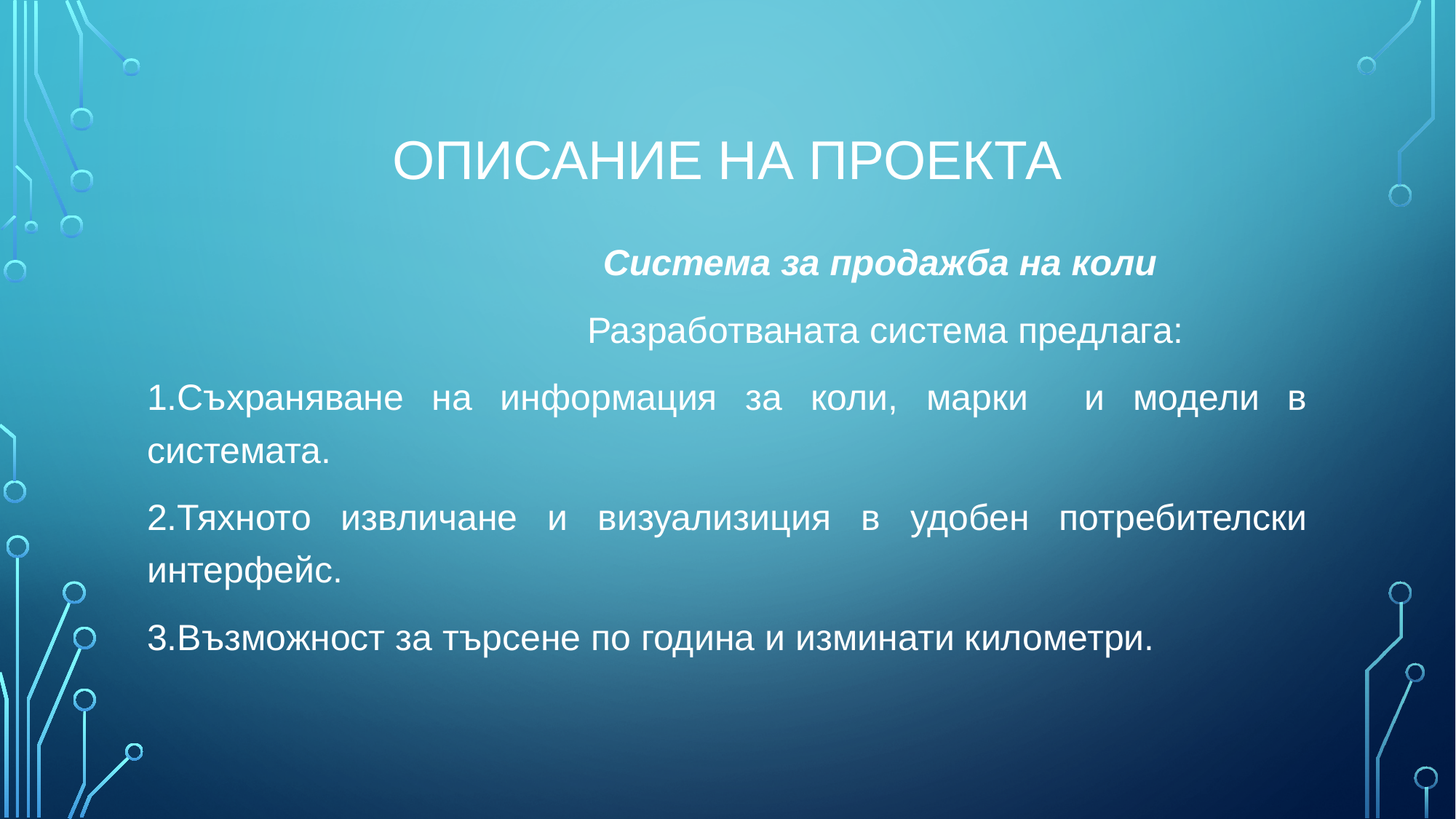

# Описание на проекта
                              Система за продажба на коли
                               Разработваната система предлага:
1.Съхраняване на информация за коли, марки  и модели в системата.
2.Тяхното извличане и визуализиция в удобен потребителски интерфейс.
3.Възможност за търсене по година и изминати километри.